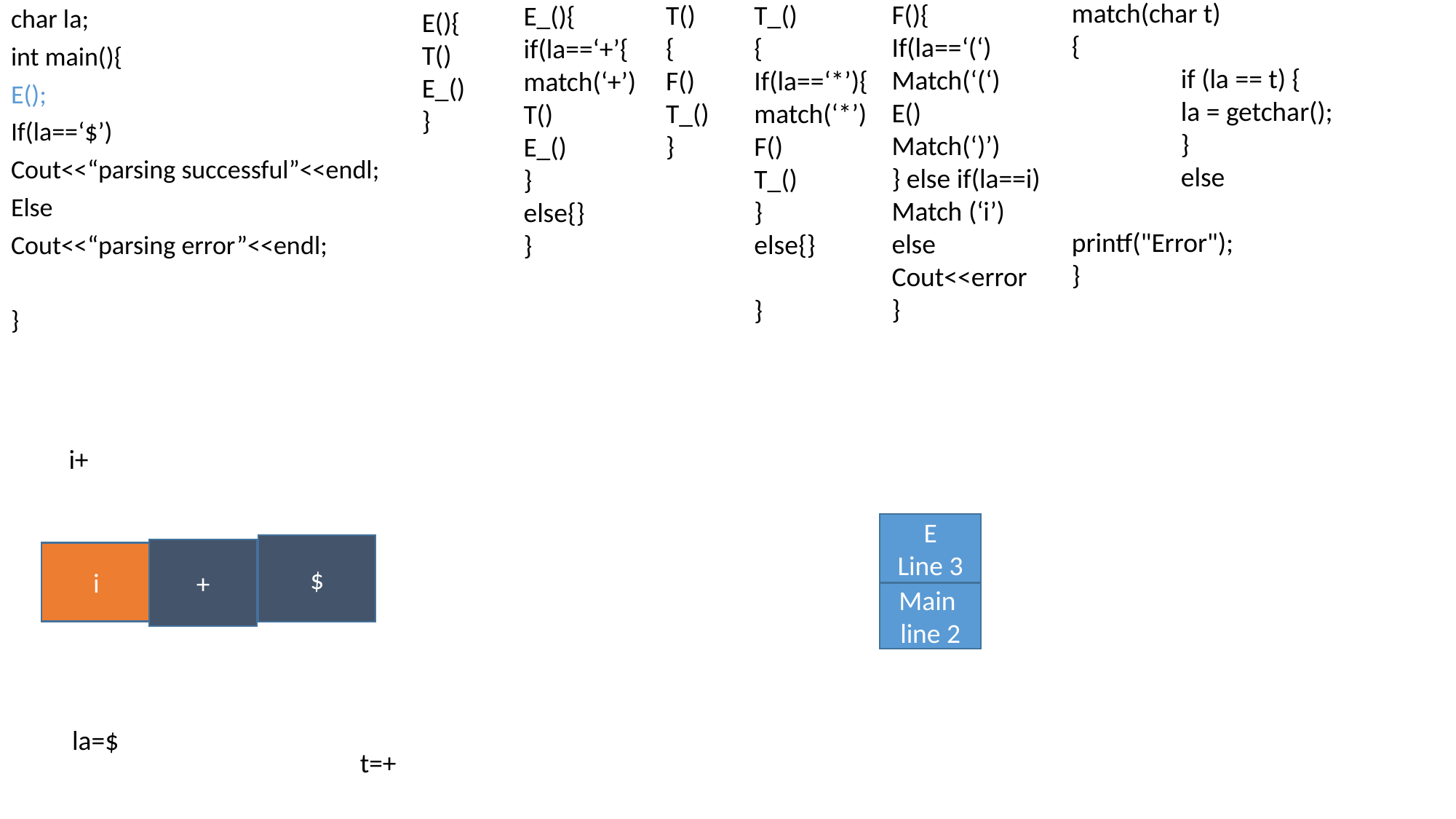

char la;
int main(){
E();
If(la==‘$’)
Cout<<“parsing successful”<<endl;
Else
Cout<<“parsing error”<<endl;

}
E(){
T()
E_()
}
match(char t)
{
	if (la == t) {
	la = getchar();
	}
	else
		printf("Error");
}
F(){
If(la==‘(‘)
Match(‘(‘)
E()
Match(‘)’)
} else if(la==i)
Match (‘i’)
else
Cout<<error
}
T()
{
F()
T_()
}
T_()
{
If(la==‘*’){
match(‘*’)
F()
T_()
}
else{}

}
E_(){
if(la==‘+’{
match(‘+’)
T()
E_()
}
else{}
}
i+

E
Line 3
$
+
i
Main  line 2
la=$
t=+